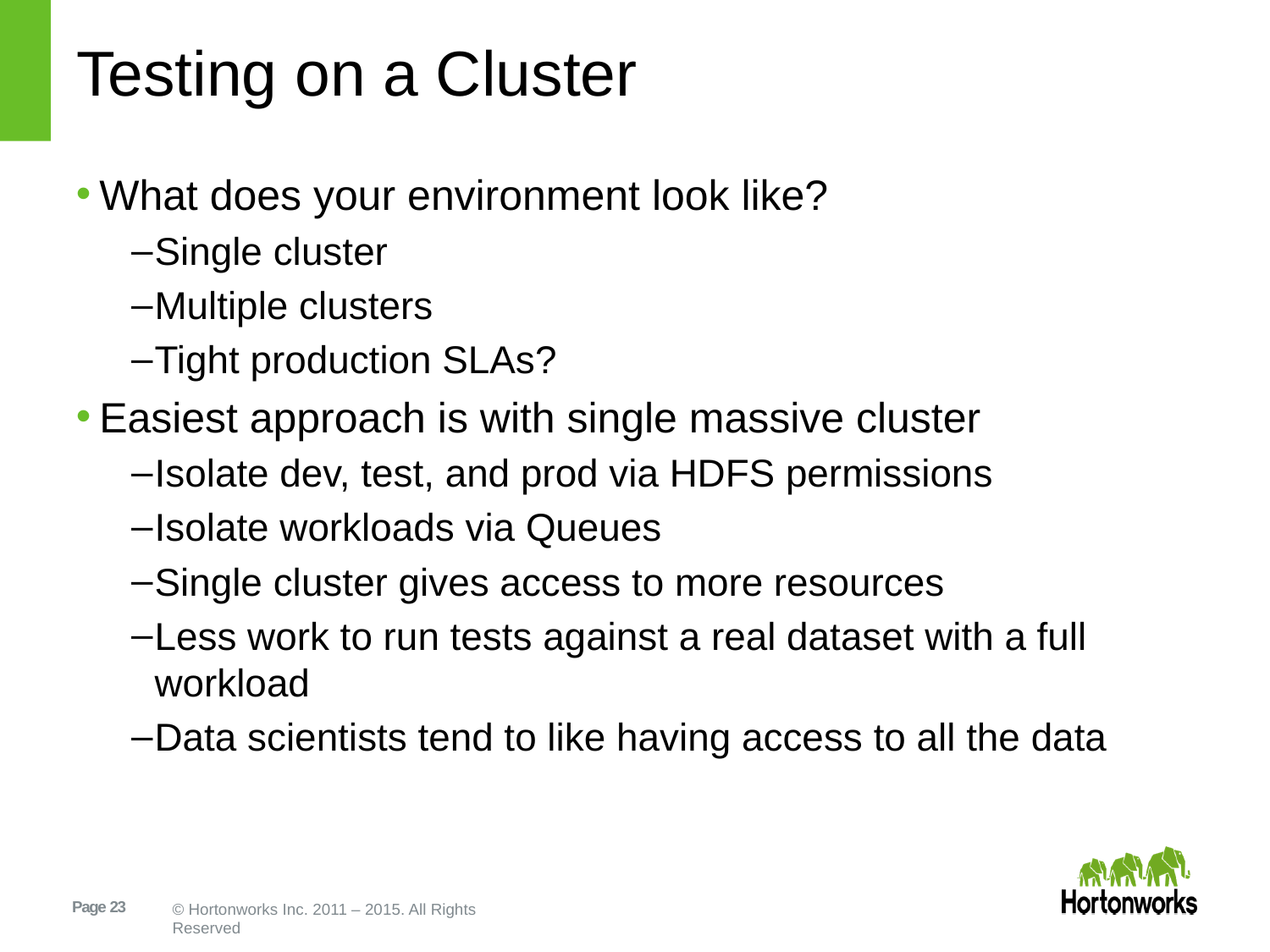

# Testing on a Cluster
What does your environment look like?
Single cluster
Multiple clusters
Tight production SLAs?
Easiest approach is with single massive cluster
Isolate dev, test, and prod via HDFS permissions
Isolate workloads via Queues
Single cluster gives access to more resources
Less work to run tests against a real dataset with a full workload
Data scientists tend to like having access to all the data